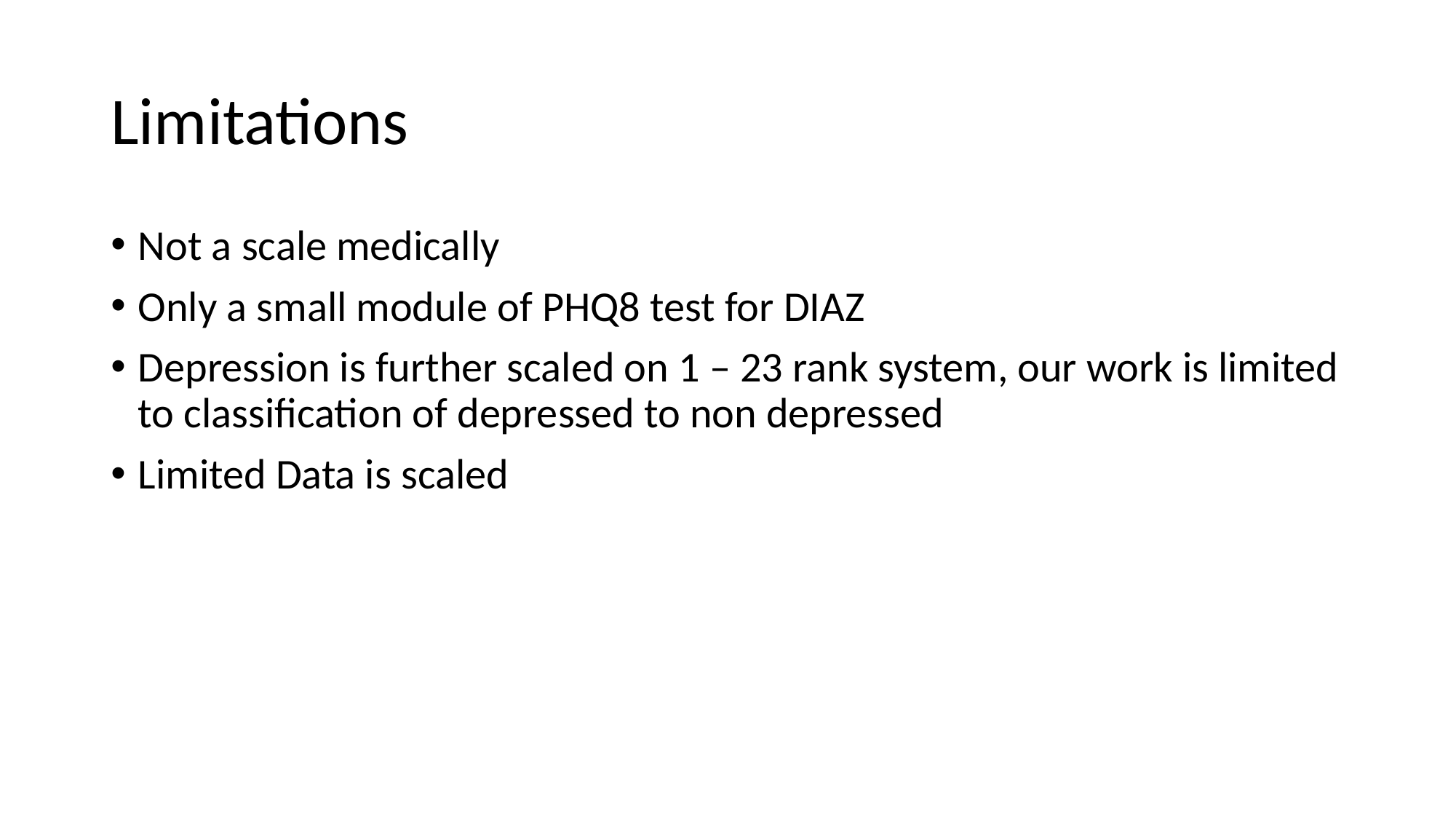

# Limitations
Not a scale medically
Only a small module of PHQ8 test for DIAZ
Depression is further scaled on 1 – 23 rank system, our work is limited to classification of depressed to non depressed
Limited Data is scaled